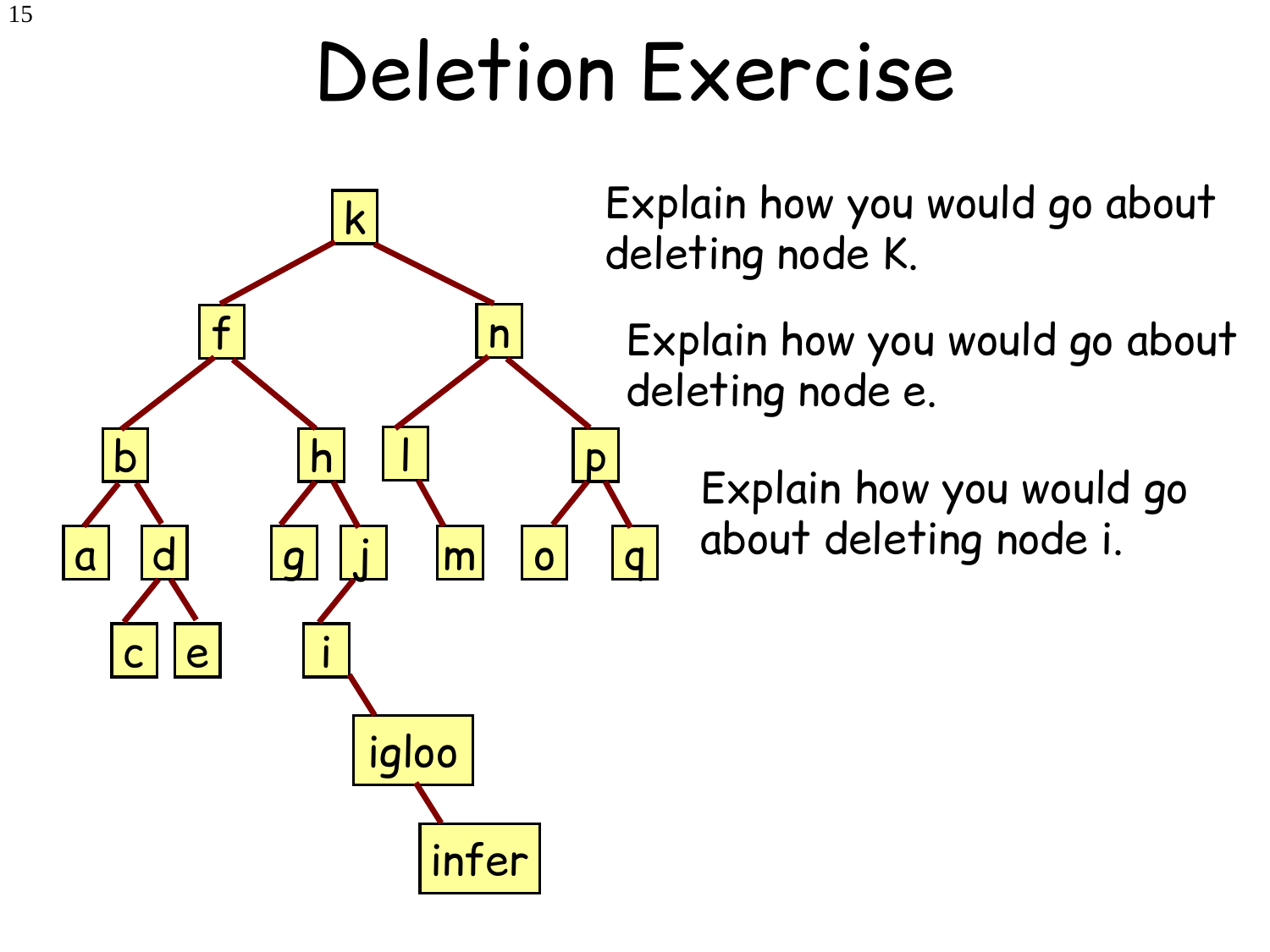

# Deletion Exercise
15
Explain how you would go about deleting node K.
k

n
f
Explain how you would go about deleting node e.

l
b
h
p
Explain how you would go about deleting node i.

a
d
g
j
m
o
q

c
e
i

igloo

infer